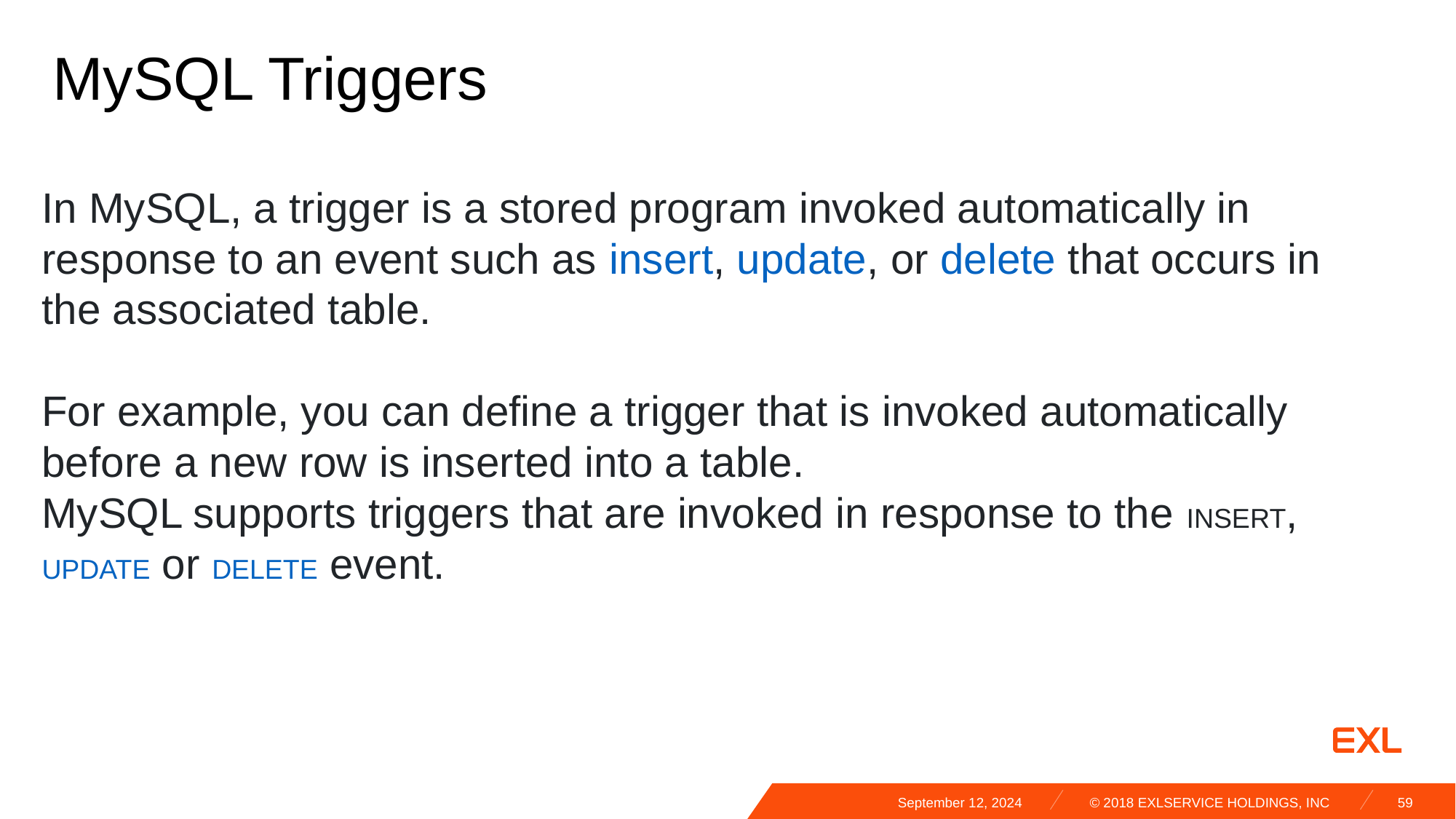

MySQL Triggers
In MySQL, a trigger is a stored program invoked automatically in response to an event such as insert, update, or delete that occurs in the associated table.

For example, you can define a trigger that is invoked automatically before a new row is inserted into a table.
MySQL supports triggers that are invoked in response to the INSERT, UPDATE or DELETE event.